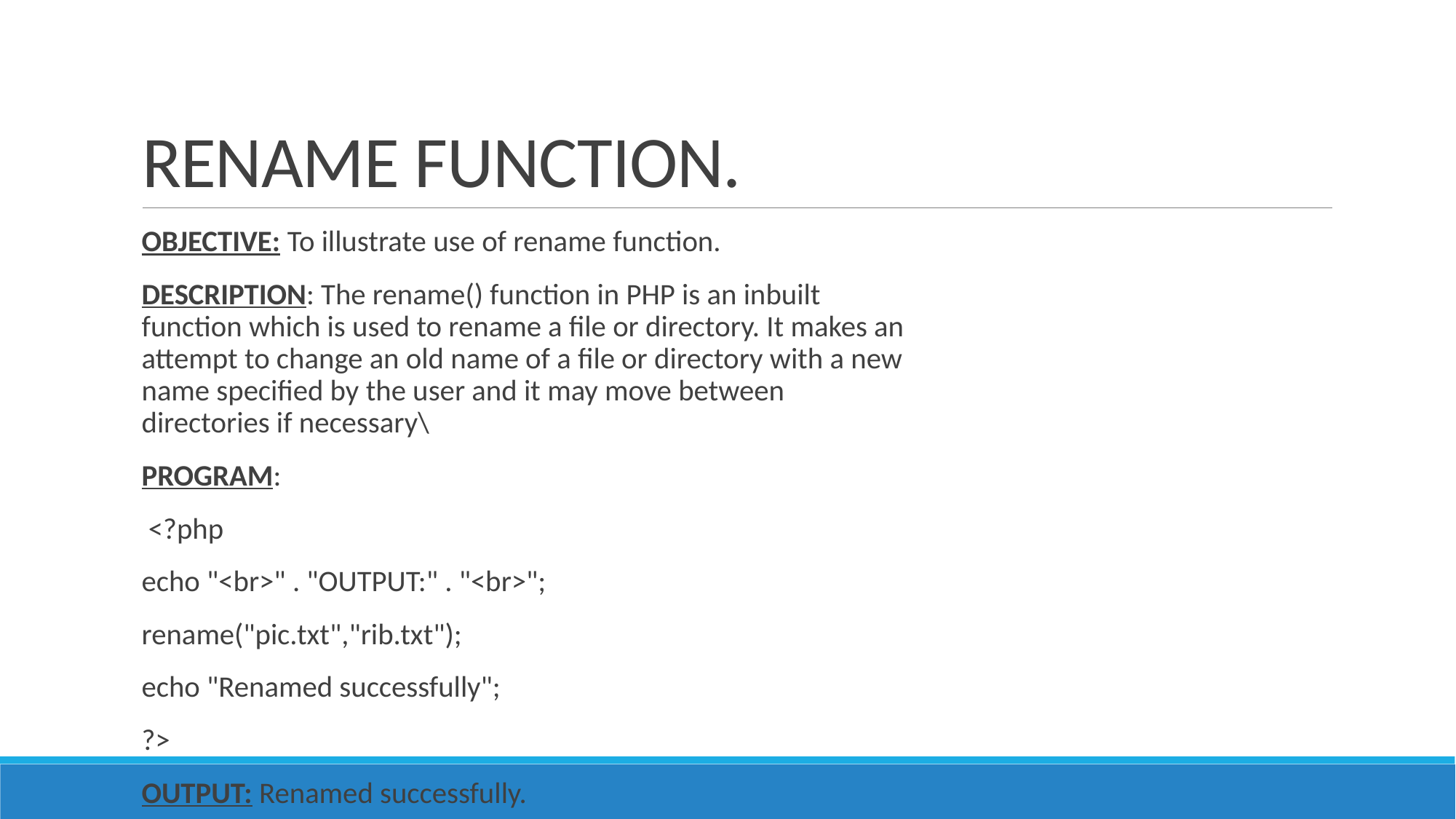

# RENAME FUNCTION.
OBJECTIVE: To illustrate use of rename function.
DESCRIPTION: The rename() function in PHP is an inbuilt function which is used to rename a file or directory. It makes an attempt to change an old name of a file or directory with a new name specified by the user and it may move between directories if necessary\
PROGRAM:
 <?php
echo "<br>" . "OUTPUT:" . "<br>";
rename("pic.txt","rib.txt");
echo "Renamed successfully";
?>
OUTPUT: Renamed successfully.